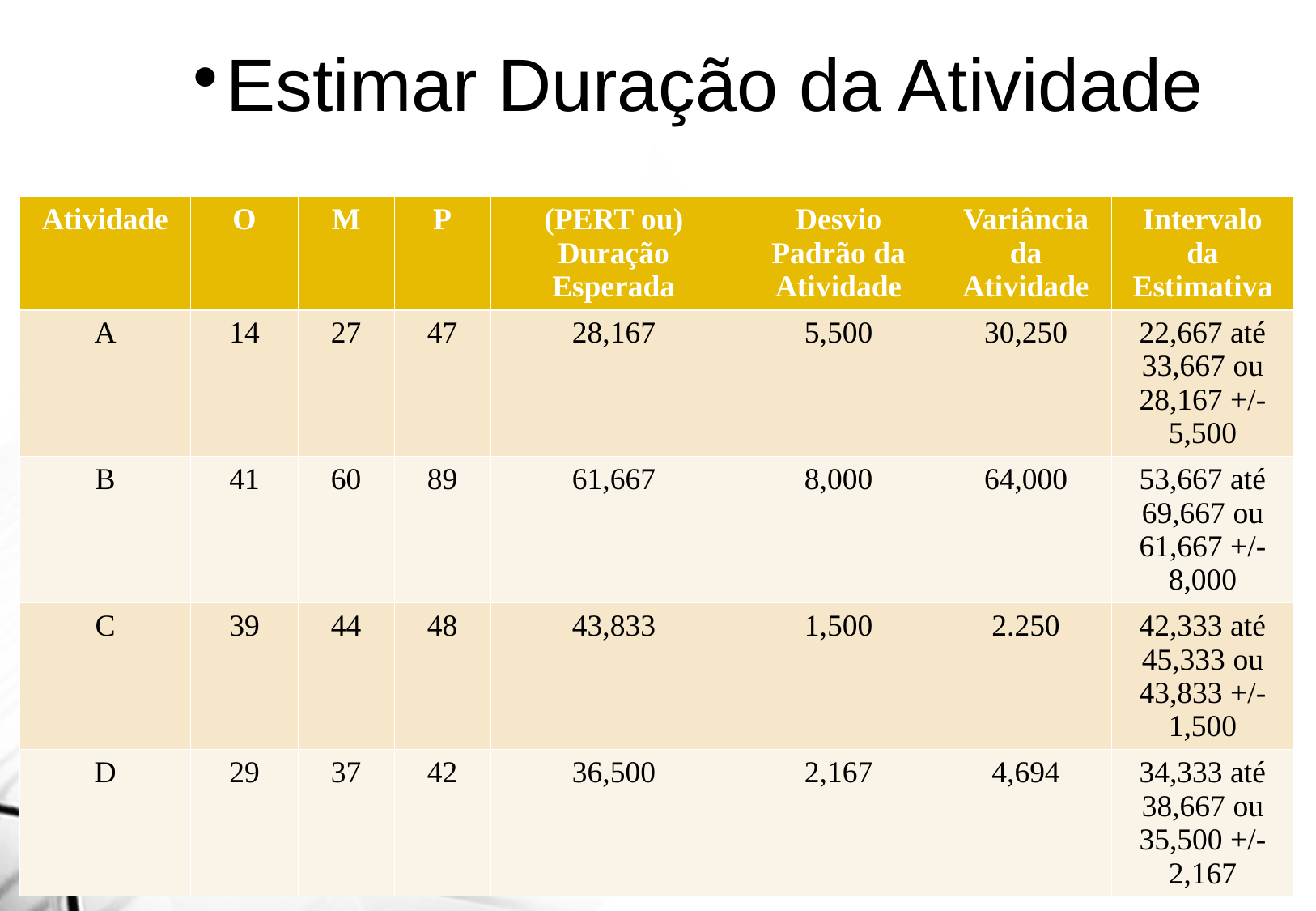

Estimar Duração da Atividade
| Atividade | O | M | P | (PERT ou) Duração Esperada | Desvio Padrão da Atividade | Variância da Atividade | Intervalo da Estimativa |
| --- | --- | --- | --- | --- | --- | --- | --- |
| A | 14 | 27 | 47 | 28,167 | 5,500 | 30,250 | 22,667 até 33,667 ou 28,167 +/- 5,500 |
| B | 41 | 60 | 89 | 61,667 | 8,000 | 64,000 | 53,667 até 69,667 ou 61,667 +/- 8,000 |
| C | 39 | 44 | 48 | 43,833 | 1,500 | 2.250 | 42,333 até 45,333 ou 43,833 +/- 1,500 |
| D | 29 | 37 | 42 | 36,500 | 2,167 | 4,694 | 34,333 até 38,667 ou 35,500 +/- 2,167 |